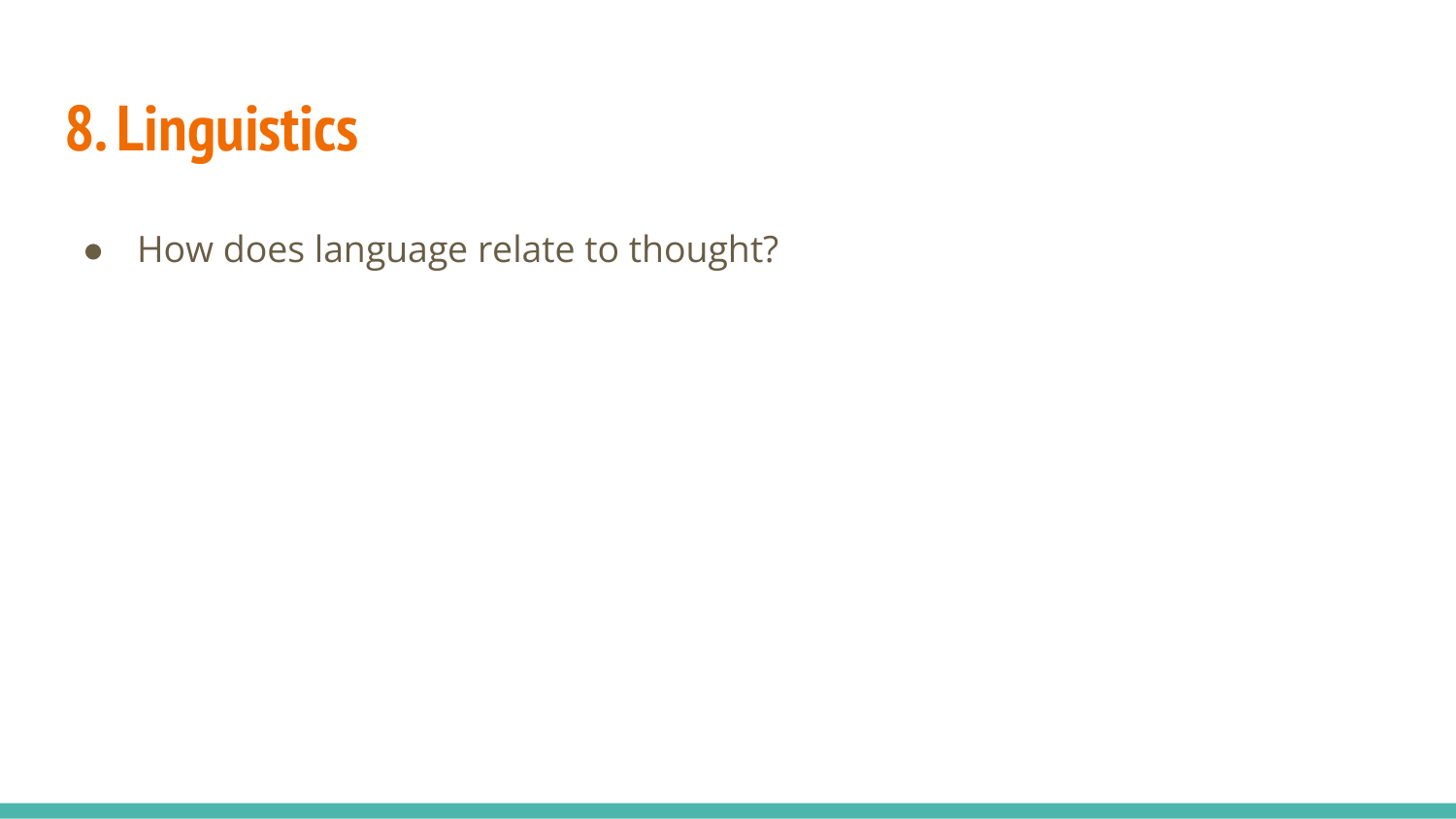

# 8. Linguistics
How does language relate to thought?